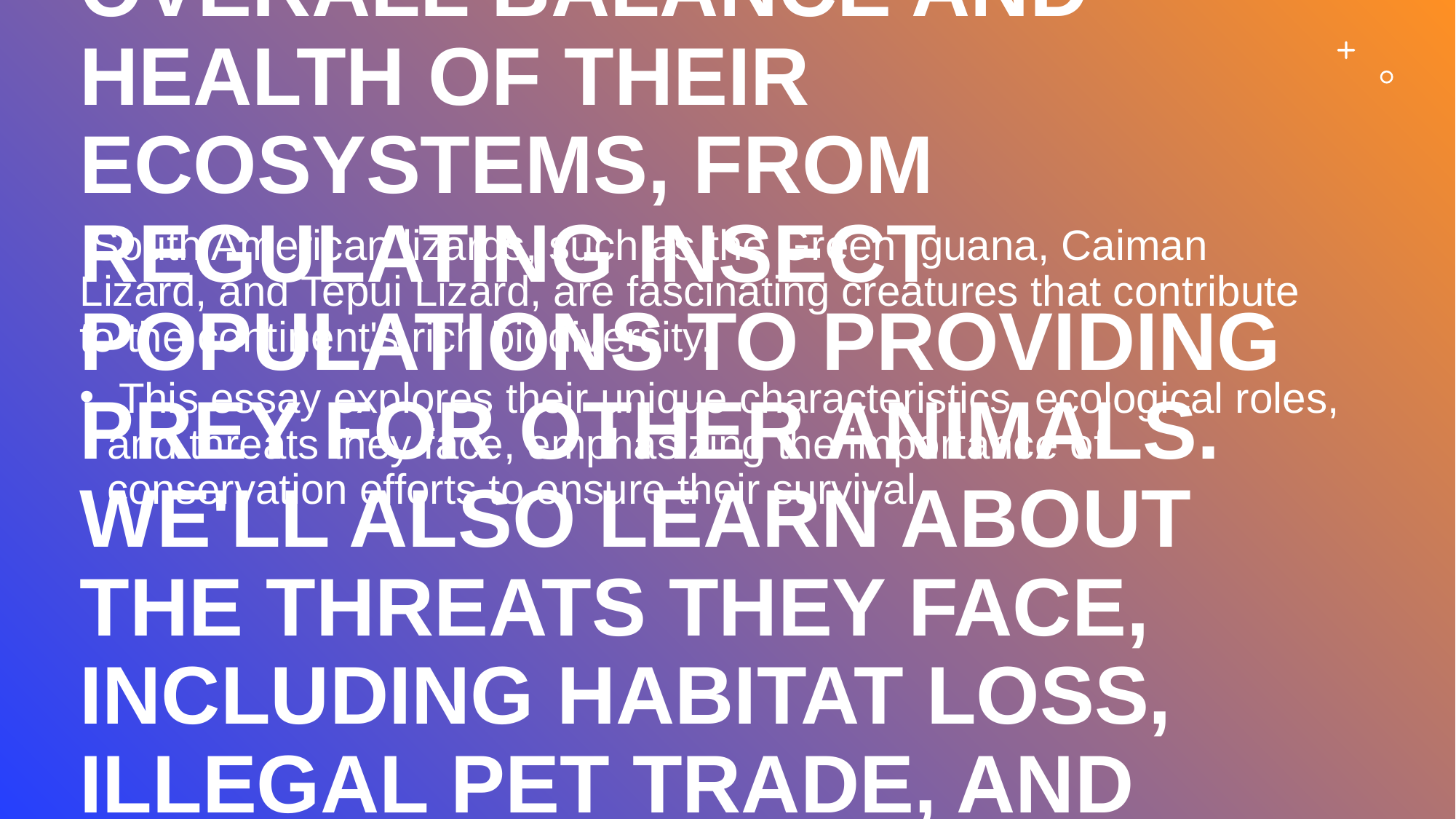

# South America is home to an incredible diversity of lizard species, ranging from the mighty Green Iguana to the diminutive Tepui Lizard. This essay delves into the fascinating world of these captivating reptiles, exploring their unique characteristics, ecological roles, and threats they face. We'll discover how these lizards contribute to the overall balance and health of their ecosystems, from regulating insect populations to providing prey for other animals. We'll also learn about the threats they face, including habitat loss, illegal pet trade, and climate change, and explore how conservation efforts can help protect them. By the end, we'll have a deeper appreciation for the vital role these lizards play in South America's rich biodiversity.
 South American lizards, such as the Green Iguana, Caiman Lizard, and Tepui Lizard, are fascinating creatures that contribute to the continent's rich biodiversity.
 This essay explores their unique characteristics, ecological roles, and threats they face, emphasizing the importance of conservation efforts to ensure their survival.